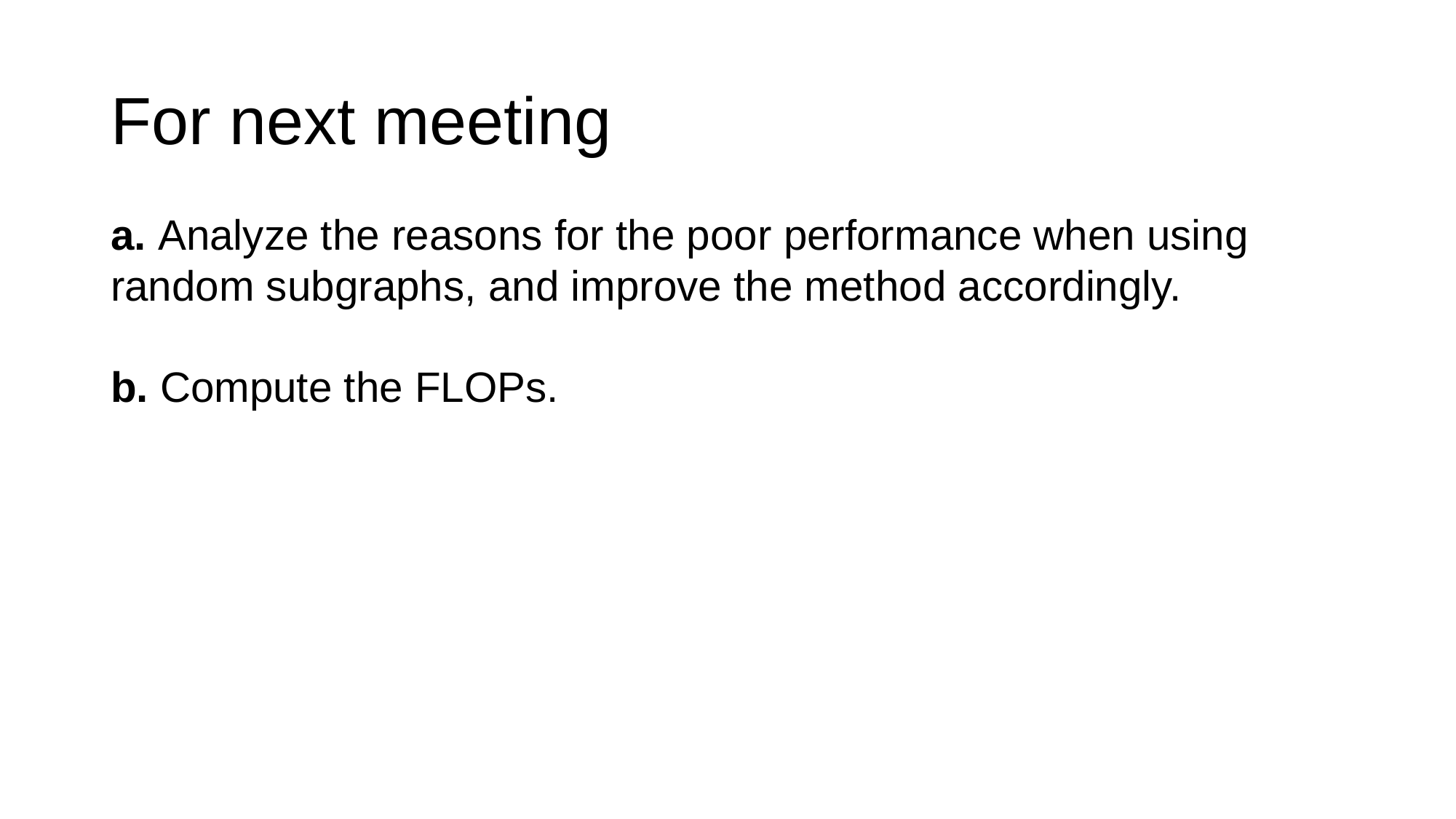

# For next meeting
a. Analyze the reasons for the poor performance when using random subgraphs, and improve the method accordingly.

b. Compute the FLOPs.